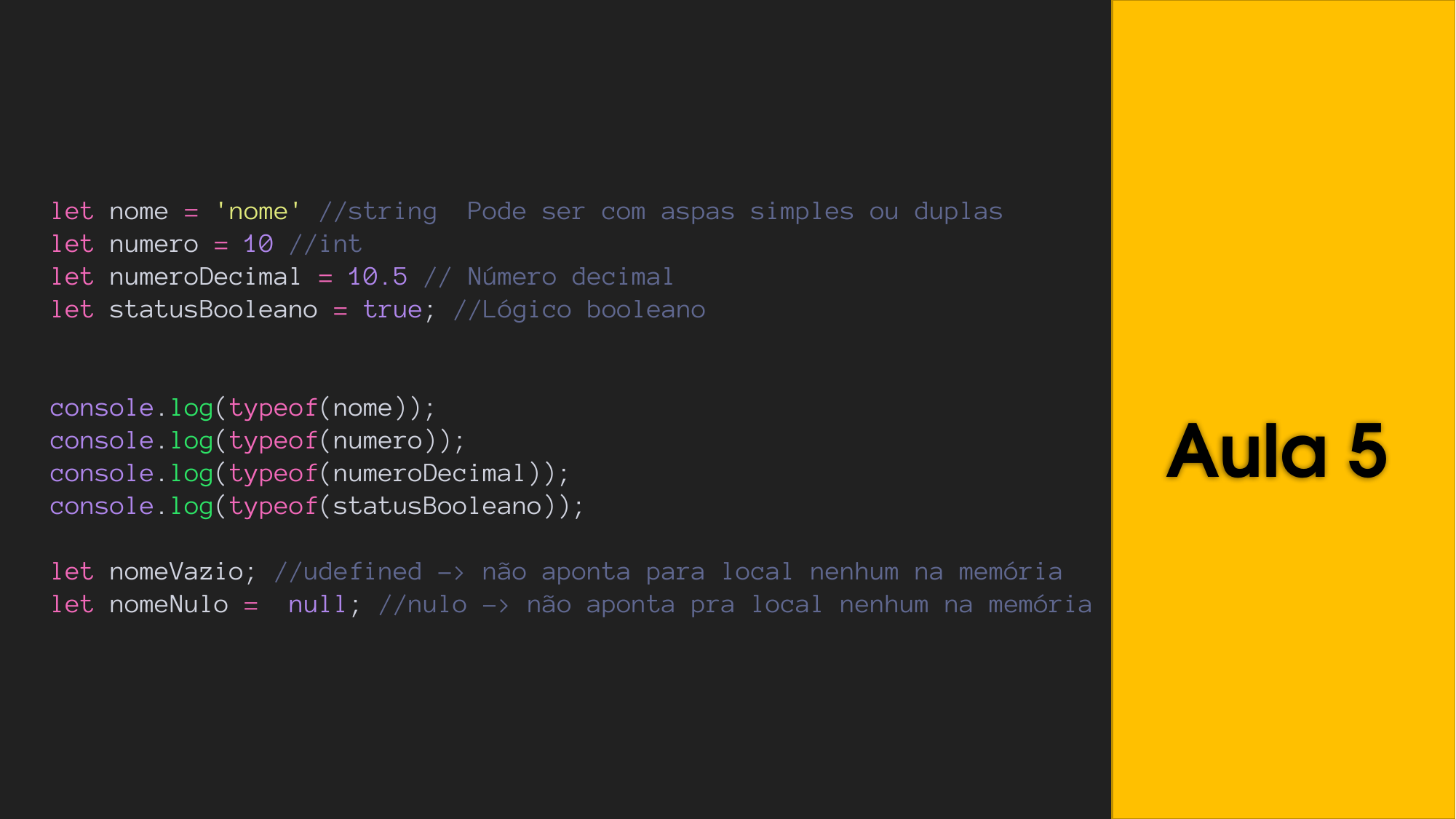

let nome = 'nome' //string  Pode ser com aspas simples ou duplas
let numero = 10 //int
let numeroDecimal = 10.5 // Número decimal
let statusBooleano = true; //Lógico booleano
console.log(typeof(nome));
console.log(typeof(numero));
console.log(typeof(numeroDecimal));
console.log(typeof(statusBooleano));
let nomeVazio; //udefined -> não aponta para local nenhum na memória
let nomeNulo =  null; //nulo -> não aponta pra local nenhum na memória

# Aula 5